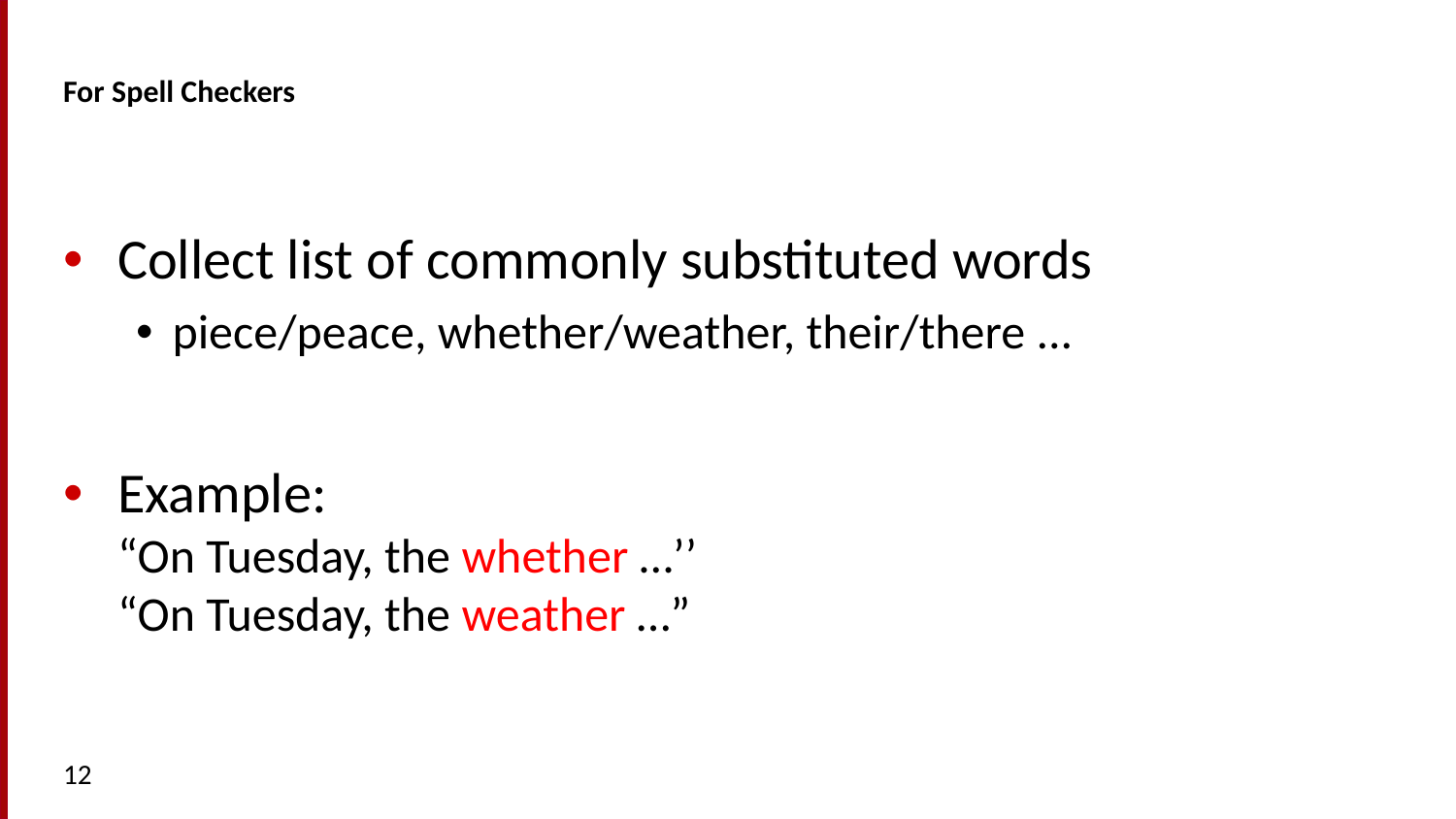

# For Spell Checkers
Collect list of commonly substituted words
piece/peace, whether/weather, their/there ...

Example:
“On Tuesday, the whether …’’
“On Tuesday, the weather …”
12